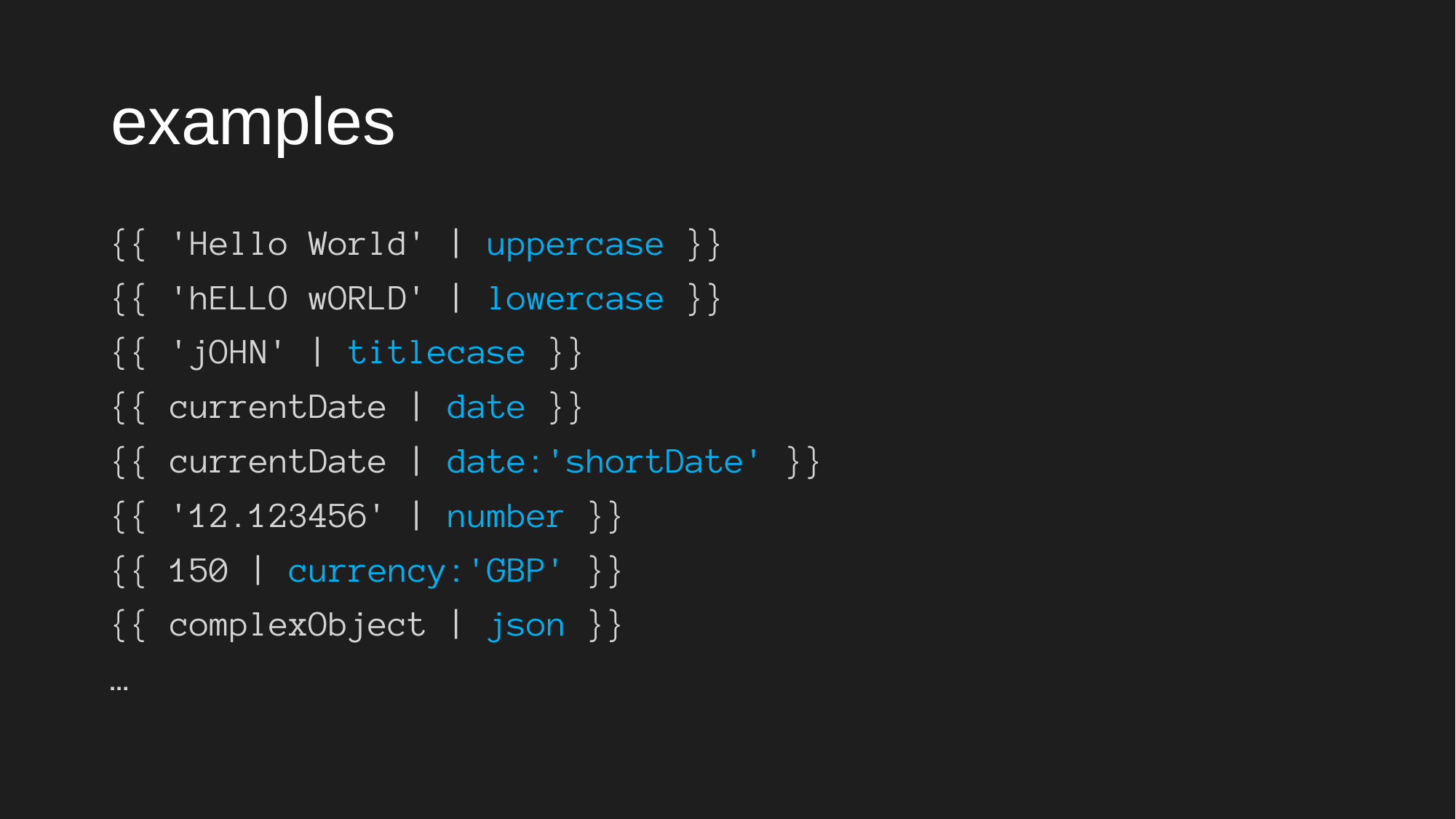

# examples
{{ 'Hello World' | uppercase }}
{{ 'hELLO wORLD' | lowercase }}
{{ 'jOHN' | titlecase }}
{{ currentDate | date }}
{{ currentDate | date:'shortDate' }}
{{ '12.123456' | number }}
{{ 150 | currency:'GBP' }}
{{ complexObject | json }}
…